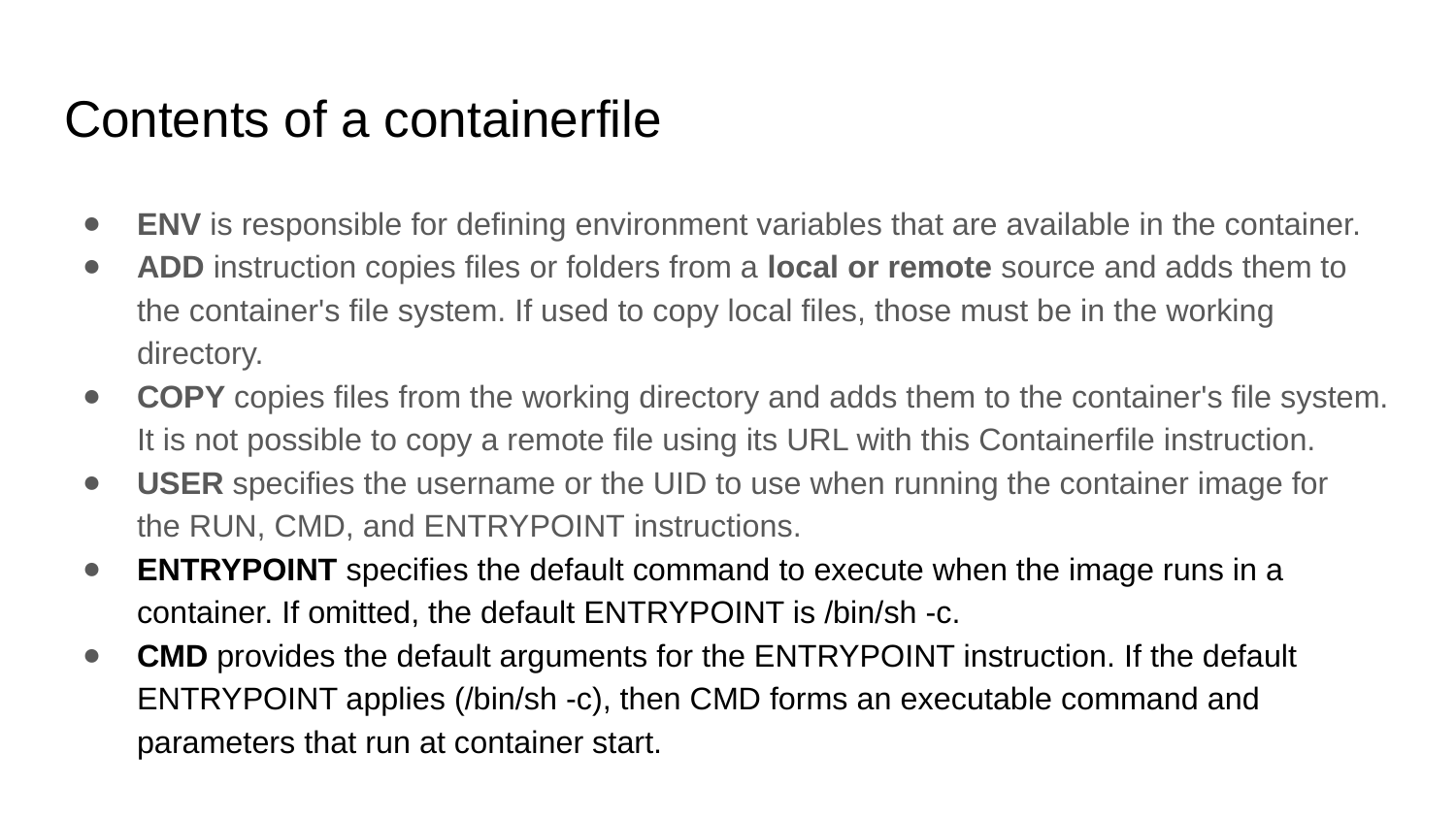

# Contents of a containerfile
ENV is responsible for defining environment variables that are available in the container.
ADD instruction copies files or folders from a local or remote source and adds them to the container's file system. If used to copy local files, those must be in the working directory.
COPY copies files from the working directory and adds them to the container's file system. It is not possible to copy a remote file using its URL with this Containerfile instruction.
USER specifies the username or the UID to use when running the container image for the RUN, CMD, and ENTRYPOINT instructions.
ENTRYPOINT specifies the default command to execute when the image runs in a container. If omitted, the default ENTRYPOINT is /bin/sh -c.
CMD provides the default arguments for the ENTRYPOINT instruction. If the default ENTRYPOINT applies (/bin/sh -c), then CMD forms an executable command and parameters that run at container start.